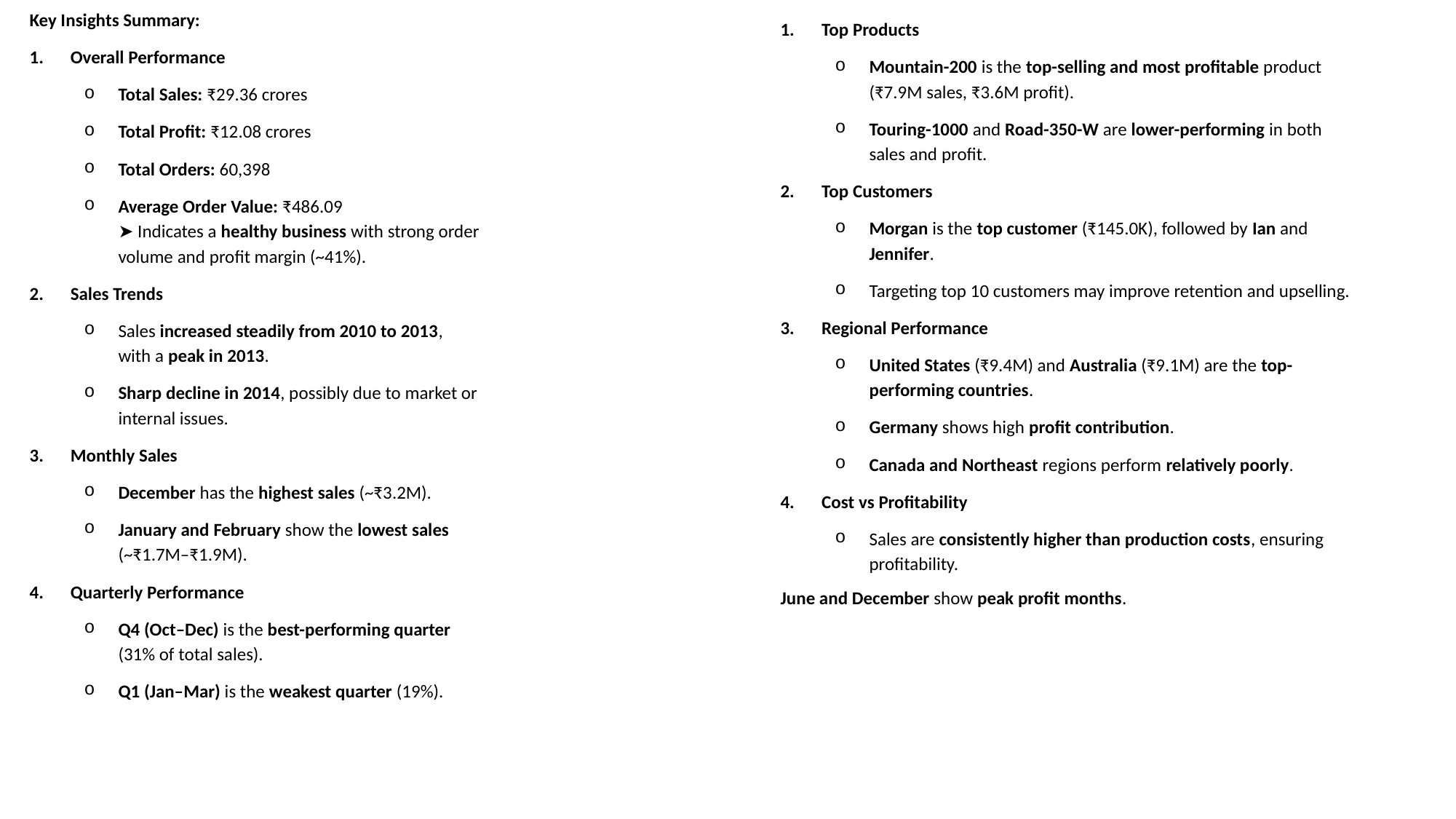

Key Insights Summary:
Overall Performance
Total Sales: ₹29.36 crores
Total Profit: ₹12.08 crores
Total Orders: 60,398
Average Order Value: ₹486.09
➤ Indicates a healthy business with strong order volume and profit margin (~41%).
Sales Trends
Sales increased steadily from 2010 to 2013, with a peak in 2013.
Sharp decline in 2014, possibly due to market or internal issues.
Monthly Sales
December has the highest sales (~₹3.2M).
January and February show the lowest sales (~₹1.7M–₹1.9M).
Quarterly Performance
Q4 (Oct–Dec) is the best-performing quarter (31% of total sales).
Q1 (Jan–Mar) is the weakest quarter (19%).
Top Products
Mountain-200 is the top-selling and most profitable product (₹7.9M sales, ₹3.6M profit).
Touring-1000 and Road-350-W are lower-performing in both sales and profit.
Top Customers
Morgan is the top customer (₹145.0K), followed by Ian and Jennifer.
Targeting top 10 customers may improve retention and upselling.
Regional Performance
United States (₹9.4M) and Australia (₹9.1M) are the top-performing countries.
Germany shows high profit contribution.
Canada and Northeast regions perform relatively poorly.
Cost vs Profitability
Sales are consistently higher than production costs, ensuring profitability.
June and December show peak profit months.